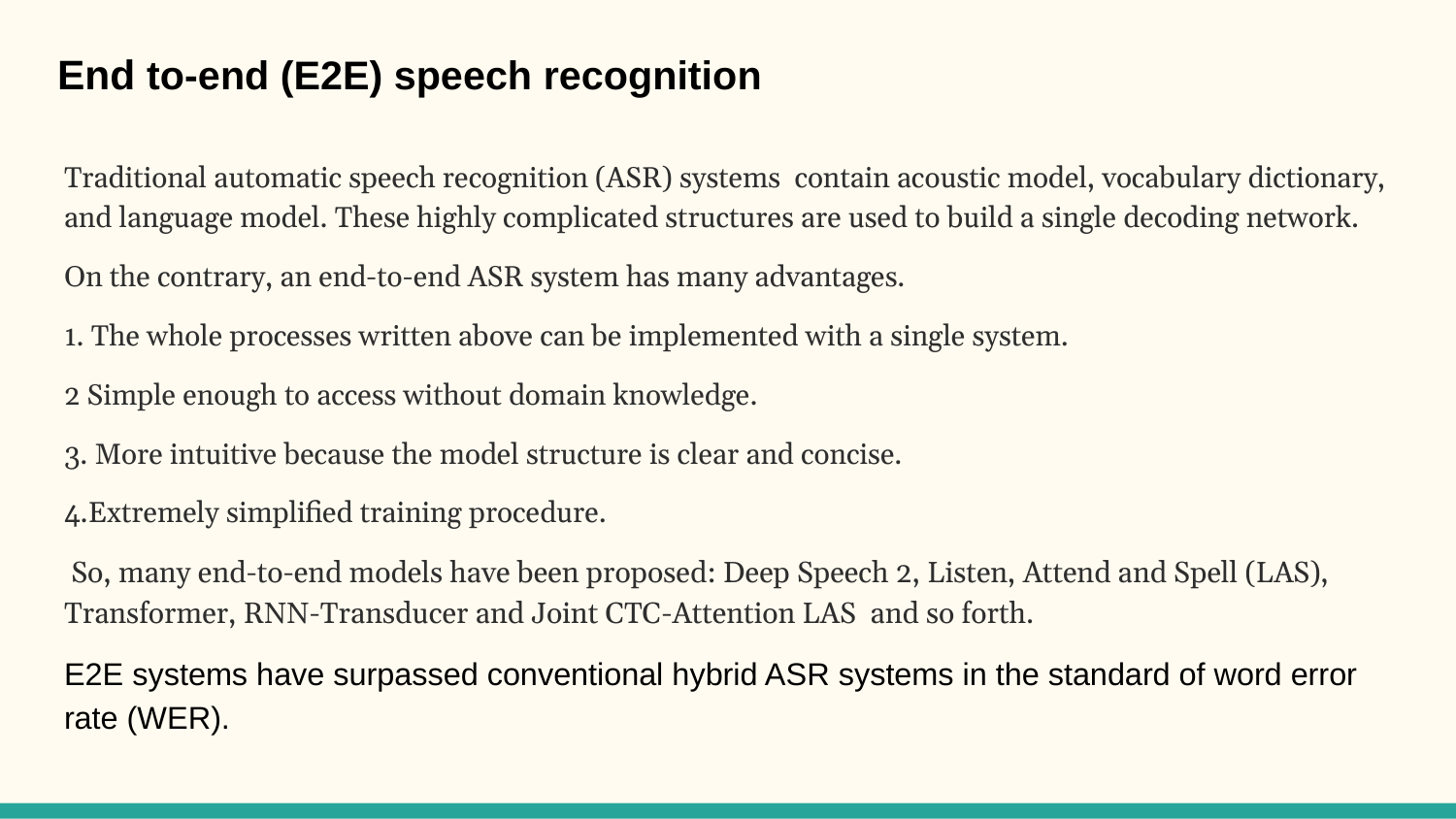

# End to-end (E2E) speech recognition
Traditional automatic speech recognition (ASR) systems  contain acoustic model, vocabulary dictionary, and language model. These highly complicated structures are used to build a single decoding network.
On the contrary, an end-to-end ASR system has many advantages.
1. The whole processes written above can be implemented with a single system.
2 Simple enough to access without domain knowledge.
3. More intuitive because the model structure is clear and concise.
4.Extremely simplified training procedure.
 So, many end-to-end models have been proposed: Deep Speech 2, Listen, Attend and Spell (LAS), Transformer, RNN-Transducer and Joint CTC-Attention LAS  and so forth.
E2E systems have surpassed conventional hybrid ASR systems in the standard of word error rate (WER).